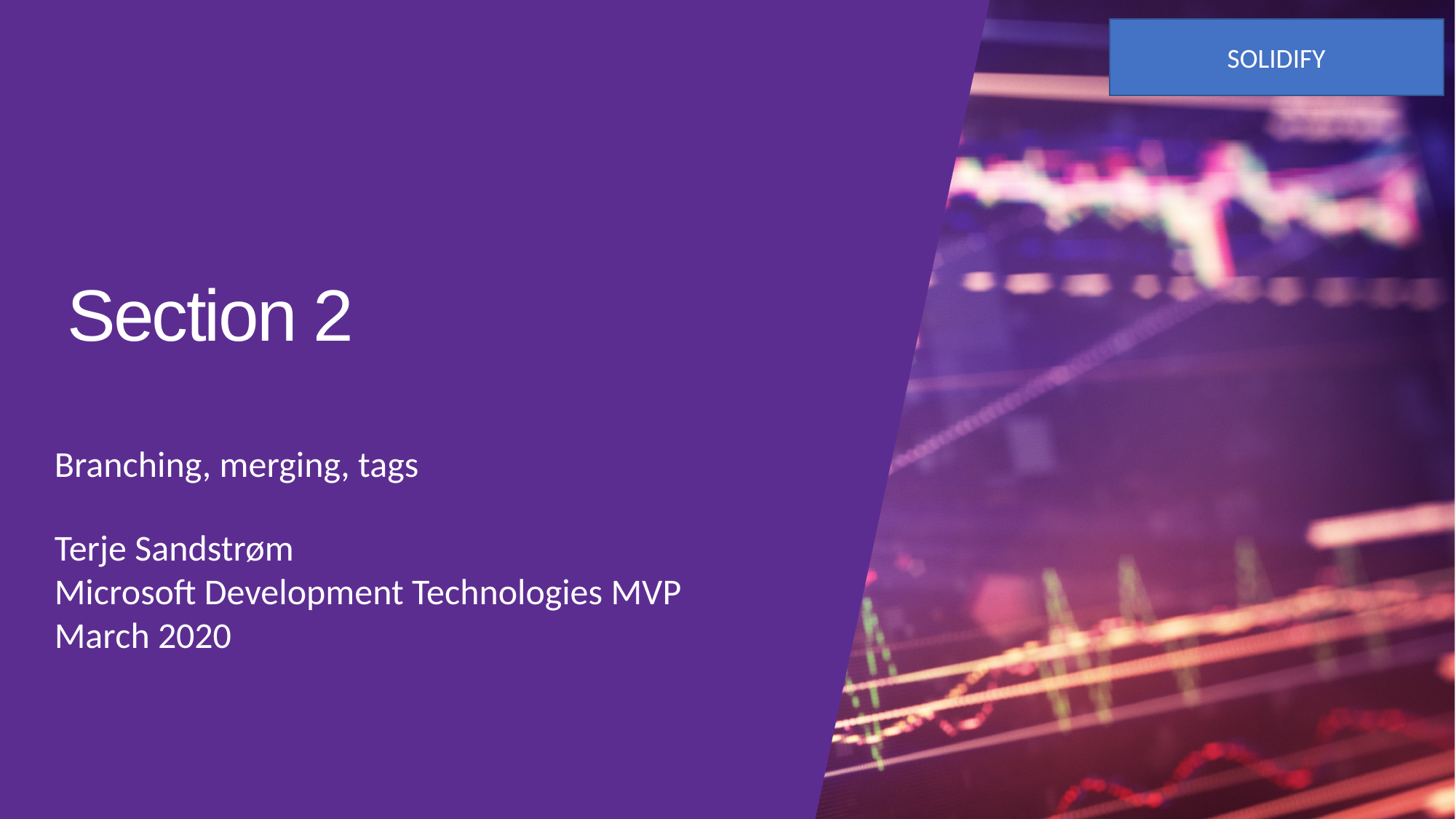

SOLIDIFY
# Section 2
Branching, merging, tags

Terje Sandstrøm
Microsoft Development Technologies MVP
March 2020